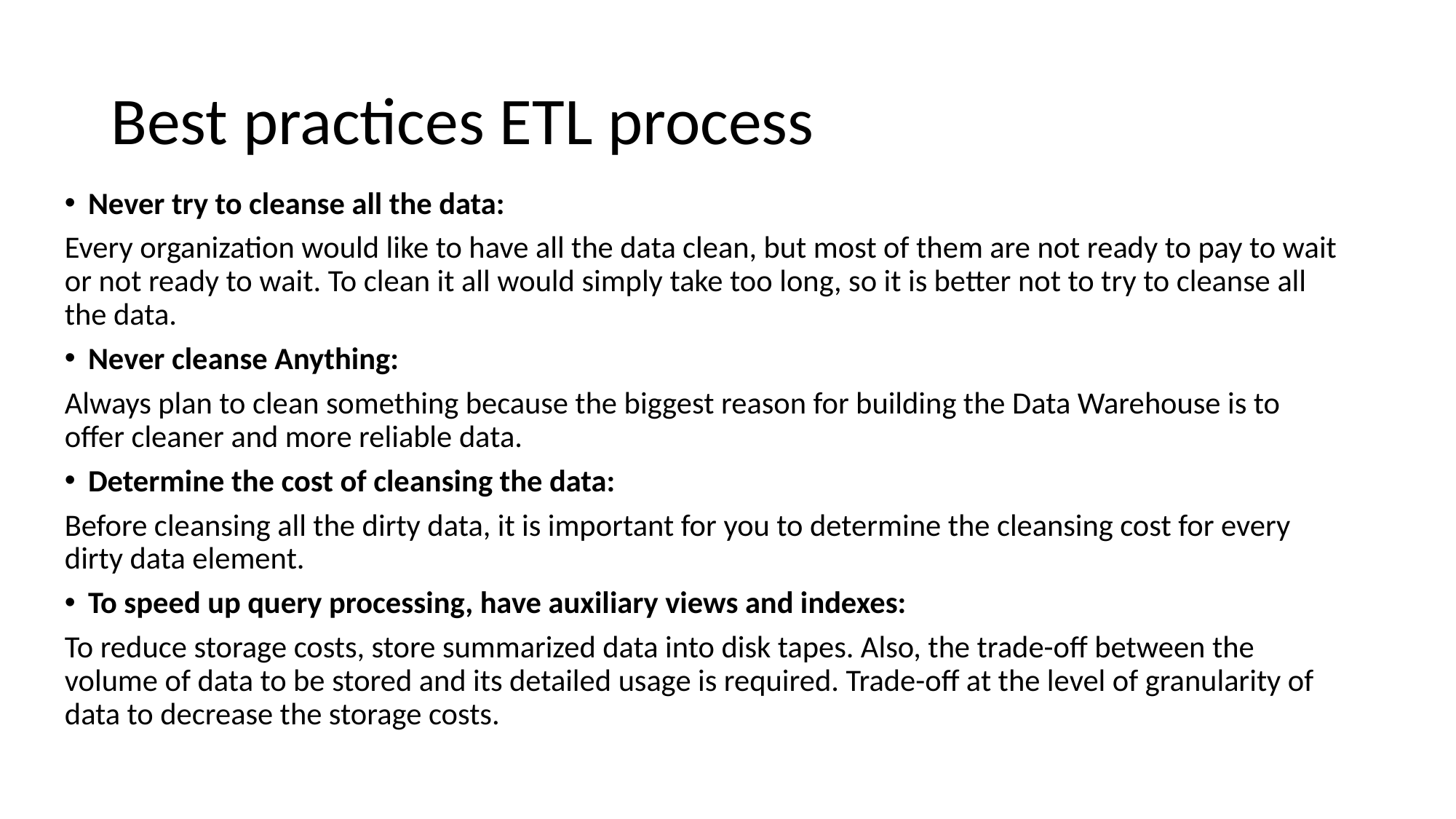

# Best practices ETL process
Never try to cleanse all the data:
Every organization would like to have all the data clean, but most of them are not ready to pay to wait or not ready to wait. To clean it all would simply take too long, so it is better not to try to cleanse all the data.
Never cleanse Anything:
Always plan to clean something because the biggest reason for building the Data Warehouse is to offer cleaner and more reliable data.
Determine the cost of cleansing the data:
Before cleansing all the dirty data, it is important for you to determine the cleansing cost for every dirty data element.
To speed up query processing, have auxiliary views and indexes:
To reduce storage costs, store summarized data into disk tapes. Also, the trade-off between the volume of data to be stored and its detailed usage is required. Trade-off at the level of granularity of data to decrease the storage costs.